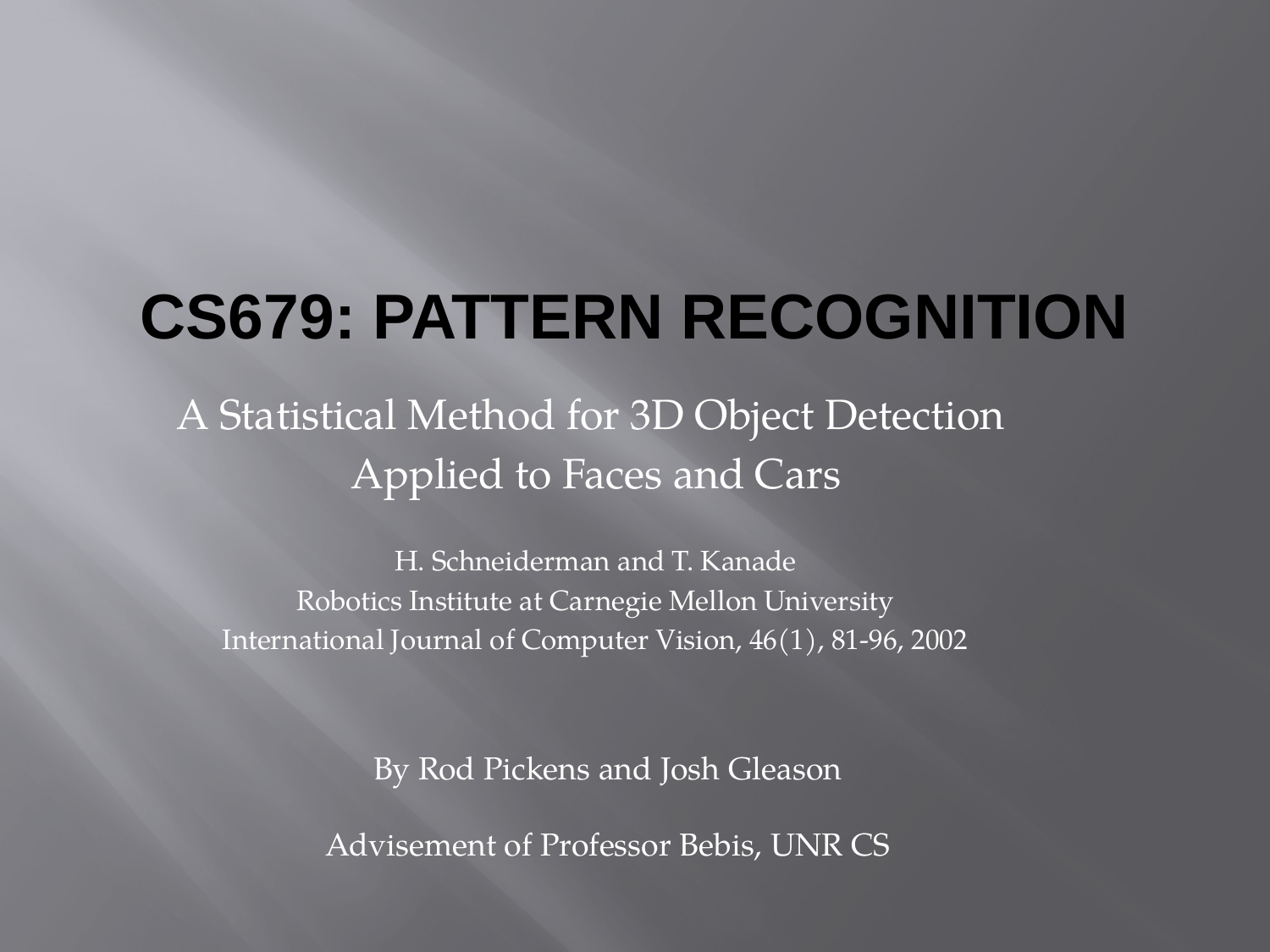

# CS679: Pattern Recognition
A Statistical Method for 3D Object Detection
Applied to Faces and Cars

H. Schneiderman and T. Kanade
Robotics Institute at Carnegie Mellon University
International Journal of Computer Vision, 46(1), 81-96, 2002
By Rod Pickens and Josh Gleason

Advisement of Professor Bebis, UNR CS